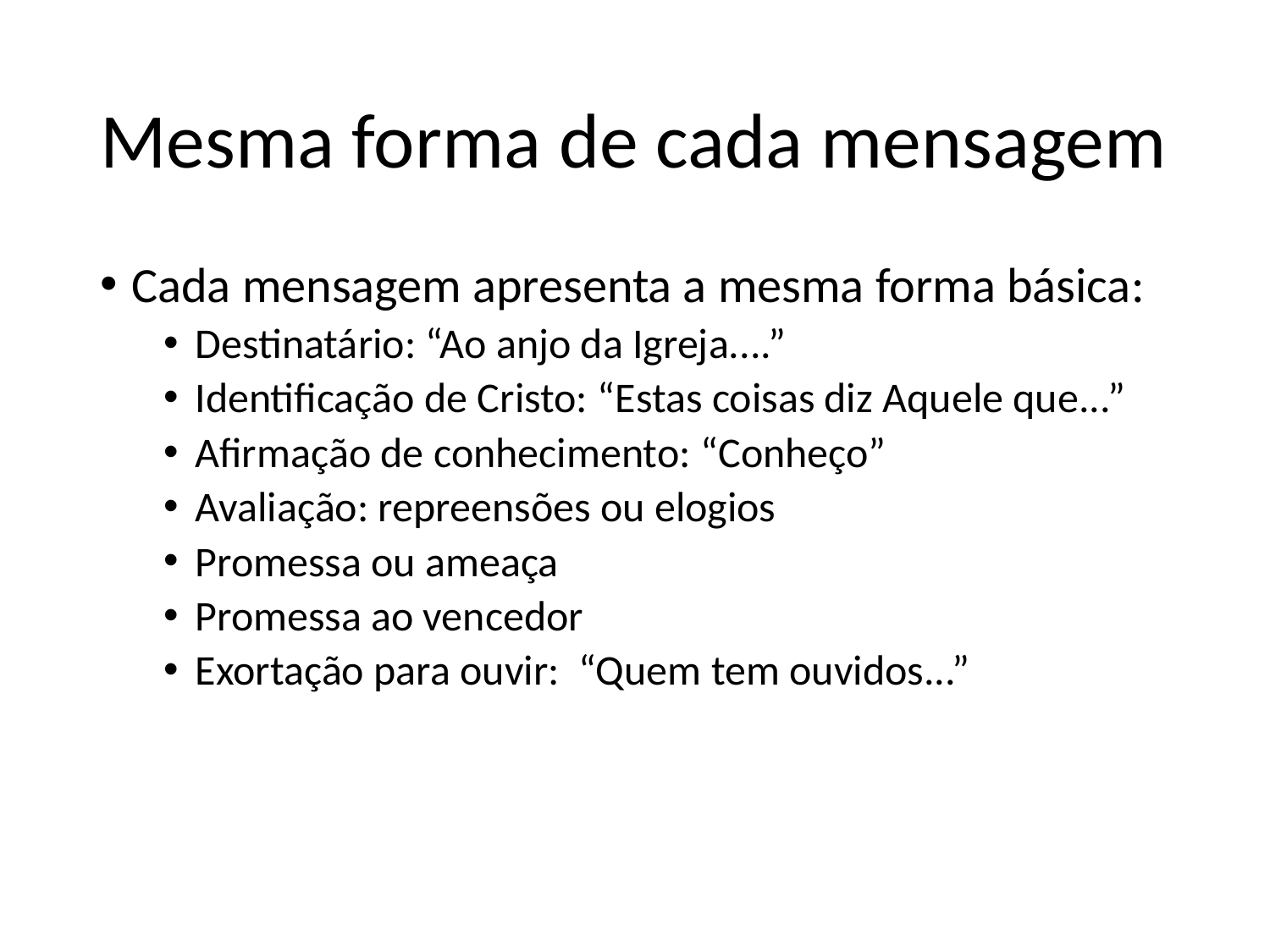

# Mesma forma de cada mensagem
Cada mensagem apresenta a mesma forma básica:
Destinatário: “Ao anjo da Igreja....”
Identificação de Cristo: “Estas coisas diz Aquele que...”
Afirmação de conhecimento: “Conheço”
Avaliação: repreensões ou elogios
Promessa ou ameaça
Promessa ao vencedor
Exortação para ouvir:  “Quem tem ouvidos...”